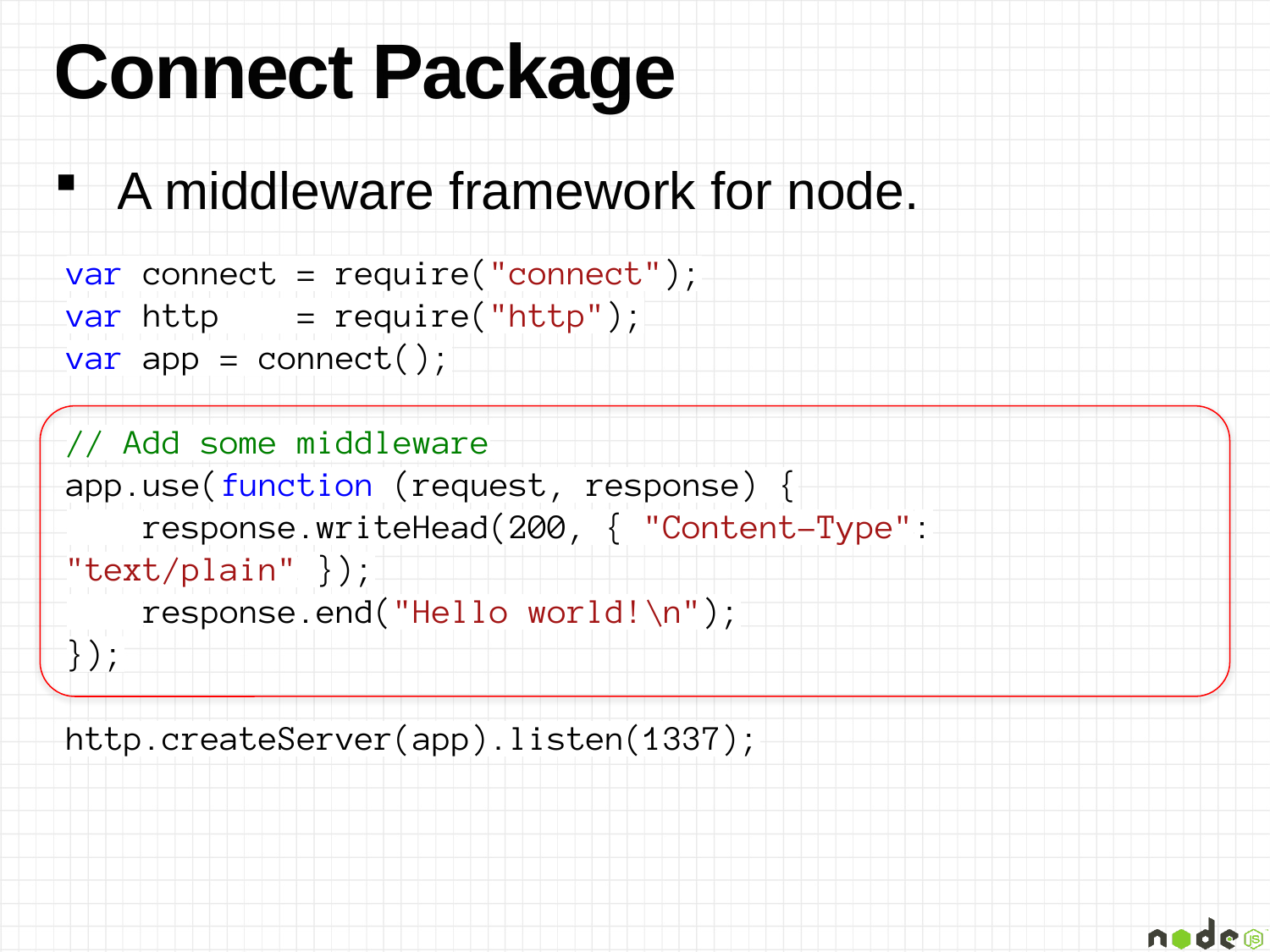

# Connect Package
A middleware framework for node.
var connect = require("connect");
var http    = require("http");
var app = connect();

// Add some middleware
app.use(function (request, response) {
    response.writeHead(200, { "Content-Type": "text/plain" });
    response.end("Hello world!\n");
});

http.createServer(app).listen(1337);